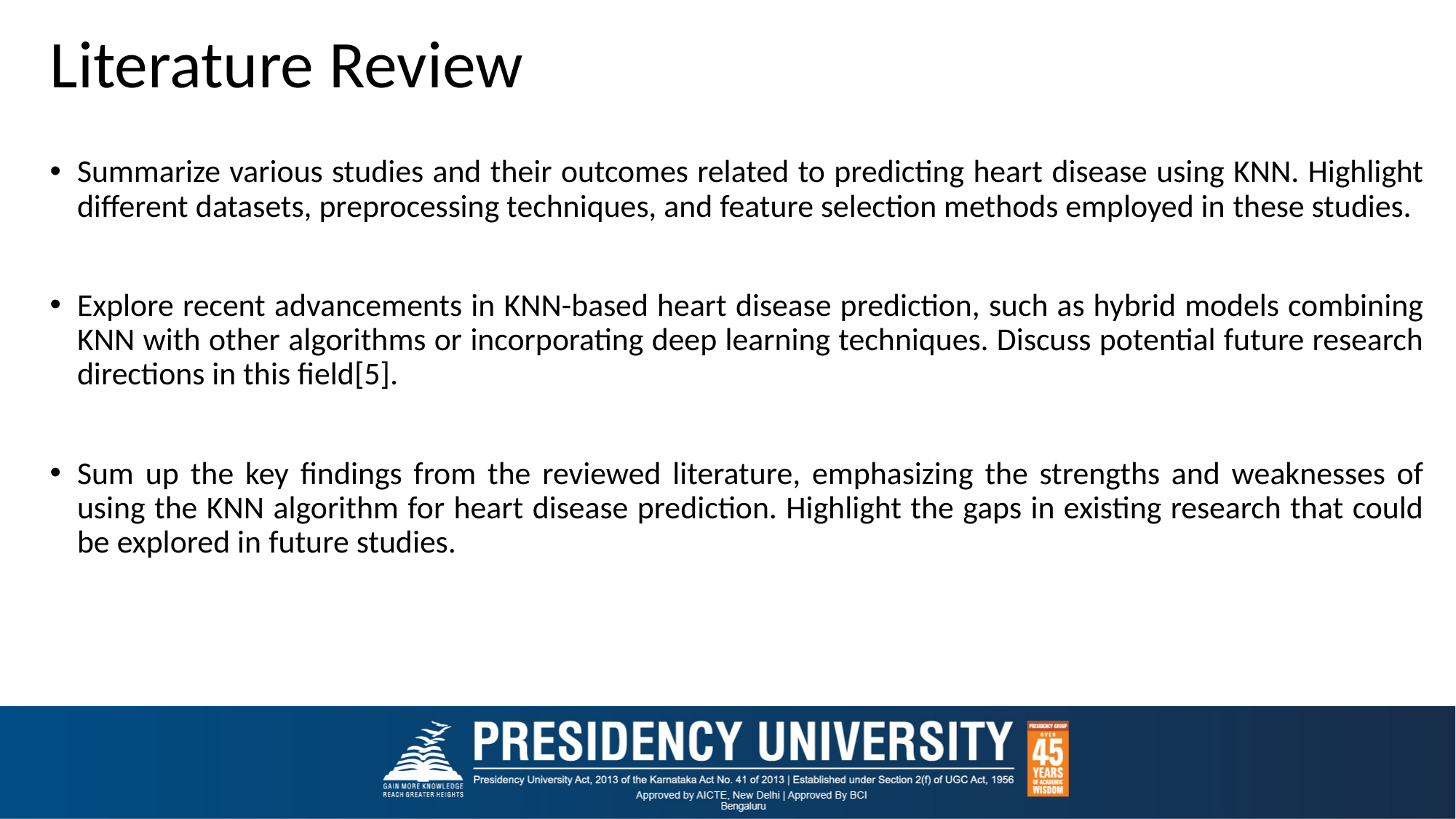

# Literature Review
Summarize various studies and their outcomes related to predicting heart disease using KNN. Highlight different datasets, preprocessing techniques, and feature selection methods employed in these studies.

Explore recent advancements in KNN-based heart disease prediction, such as hybrid models combining KNN with other algorithms or incorporating deep learning techniques. Discuss potential future research directions in this field[5].

Sum up the key findings from the reviewed literature, emphasizing the strengths and weaknesses of using the KNN algorithm for heart disease prediction. Highlight the gaps in existing research that could be explored in future studies.